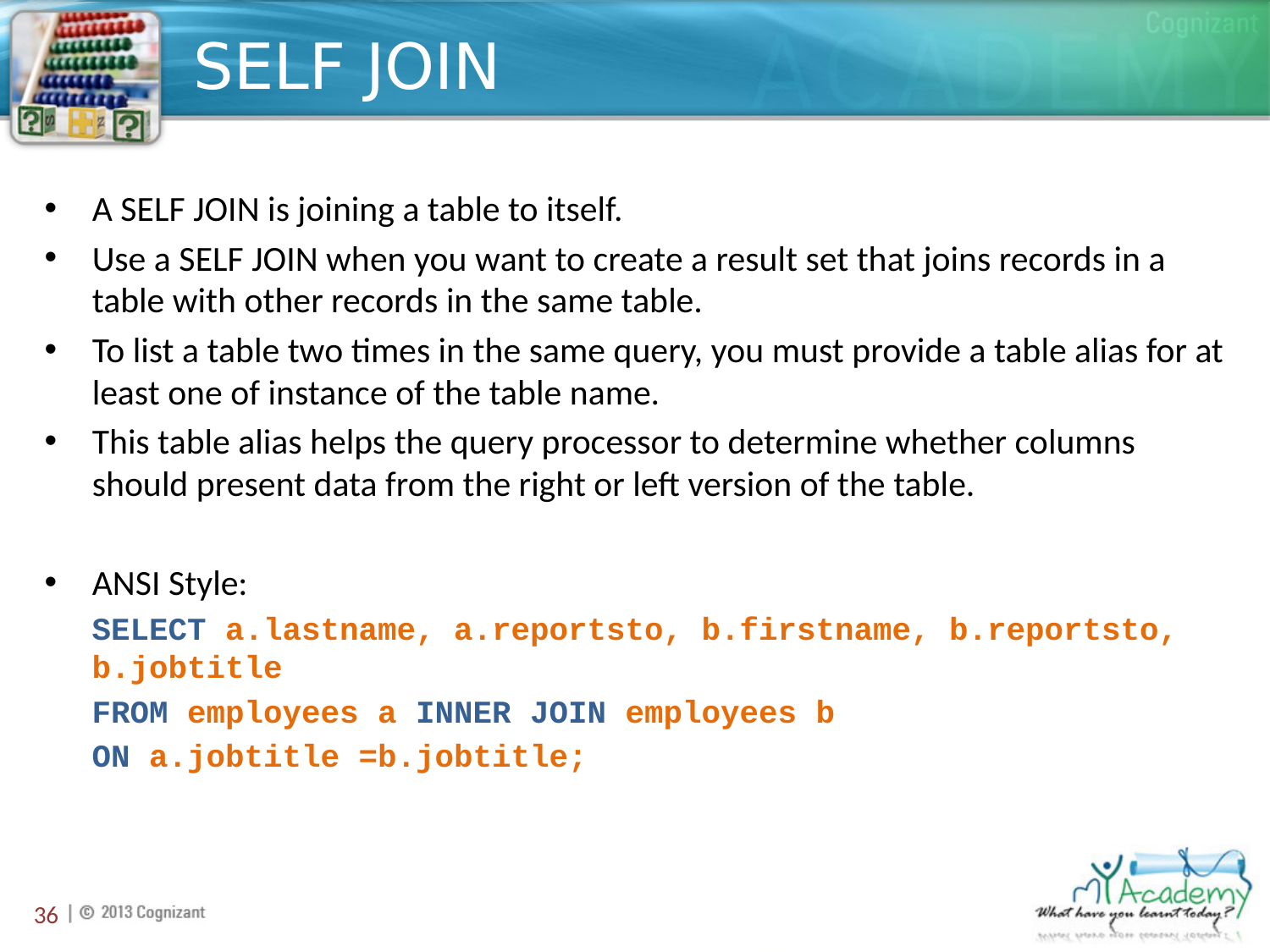

# SELF JOIN
A SELF JOIN is joining a table to itself.
Use a SELF JOIN when you want to create a result set that joins records in a table with other records in the same table.
To list a table two times in the same query, you must provide a table alias for at least one of instance of the table name.
This table alias helps the query processor to determine whether columns should present data from the right or left version of the table.

ANSI Style:
SELECT a.lastname, a.reportsto, b.firstname, b.reportsto, b.jobtitle
FROM employees a INNER JOIN employees b
ON a.jobtitle =b.jobtitle;

36